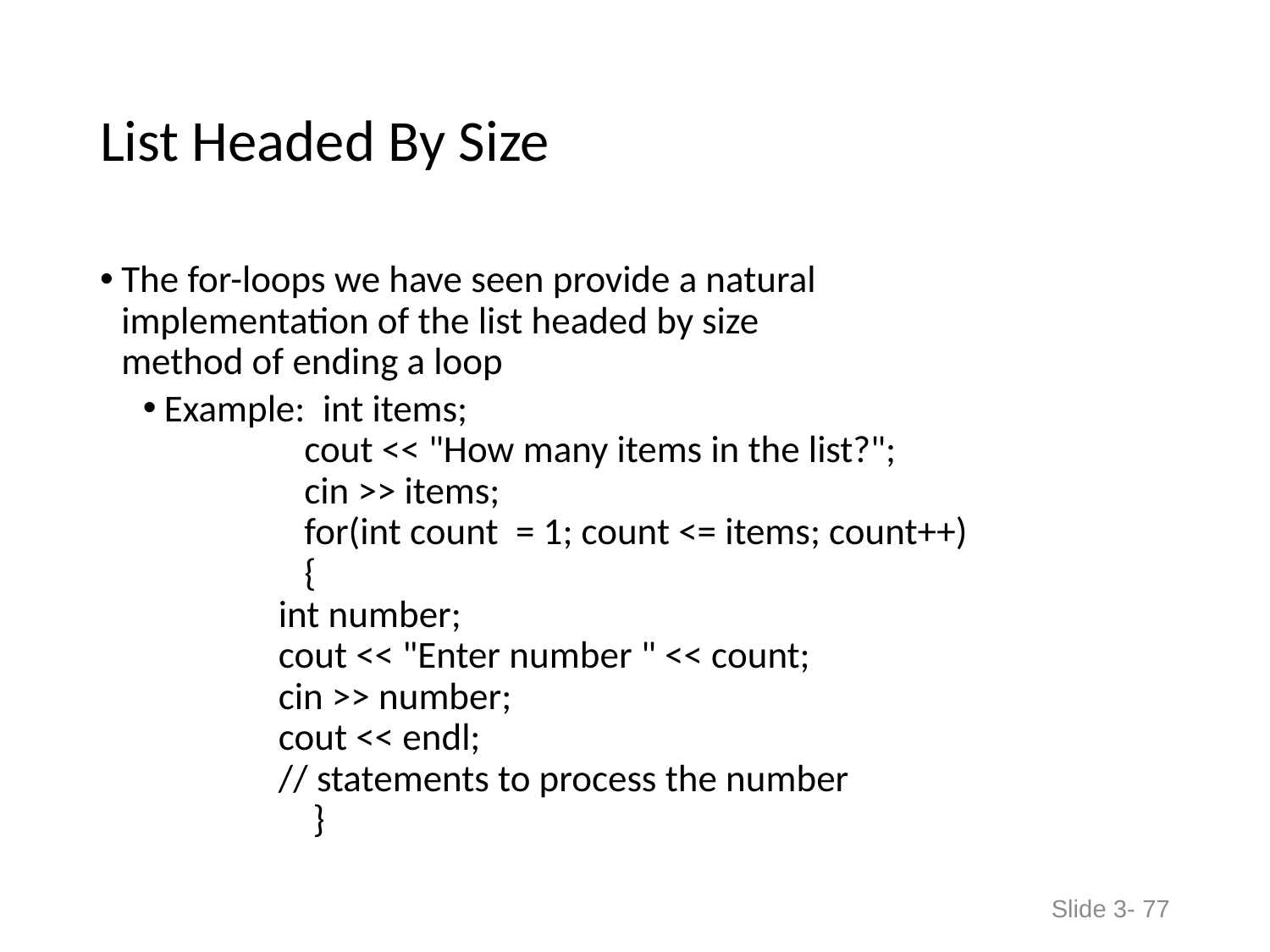

# List Headed By Size
The for-loops we have seen provide a natural
implementation of the list headed by size
method of ending a loop
Example:  int items;
      	   cout << "How many items in the list?";
 		   cin >> items;
 		   for(int count  = 1; count <= items; count++)
 		   {
			int number;
 			cout << "Enter number " << count;
 			cin >> number;
   		cout << endl;
			// statements to process the number
 		    }

Slide 3- 77